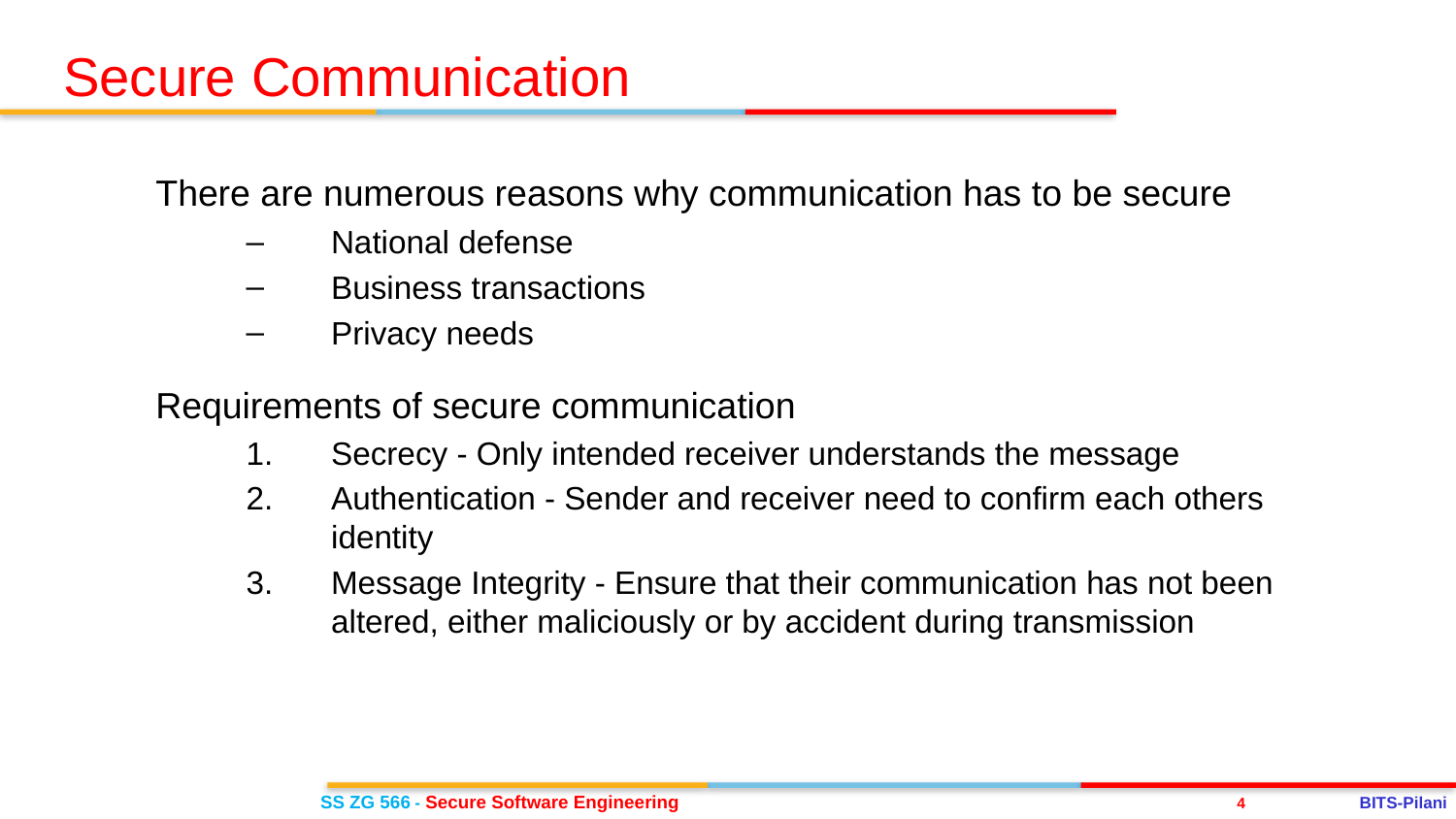

Secure Communication
There are numerous reasons why communication has to be secure
National defense
Business transactions
Privacy needs
Requirements of secure communication
Secrecy - Only intended receiver understands the message
Authentication - Sender and receiver need to confirm each others identity
Message Integrity - Ensure that their communication has not been altered, either maliciously or by accident during transmission